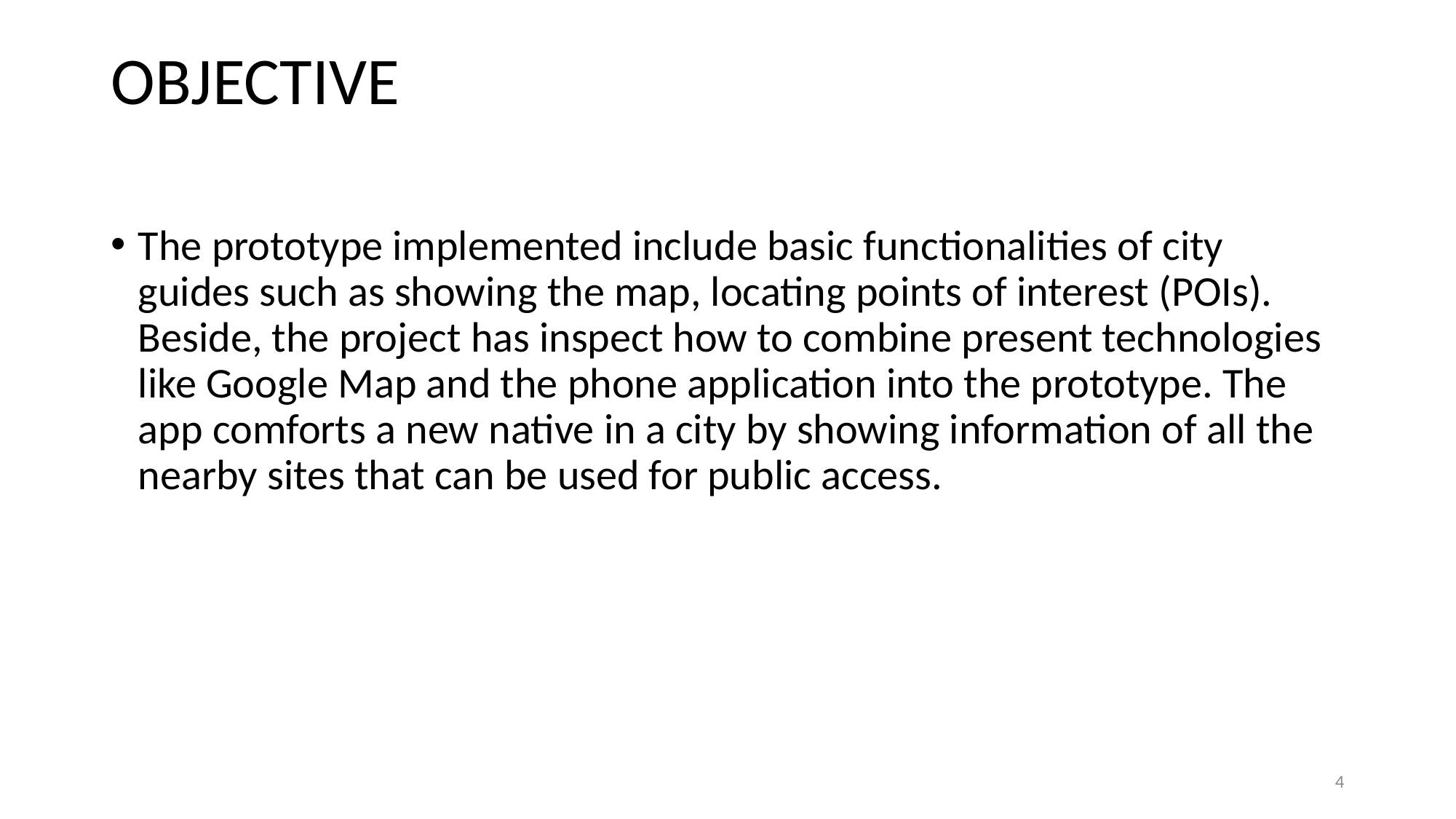

# OBJECTIVE
The prototype implemented include basic functionalities of city guides such as showing the map, locating points of interest (POIs). Beside, the project has inspect how to combine present technologies like Google Map and the phone application into the prototype. The app comforts a new native in a city by showing information of all the nearby sites that can be used for public access.

4